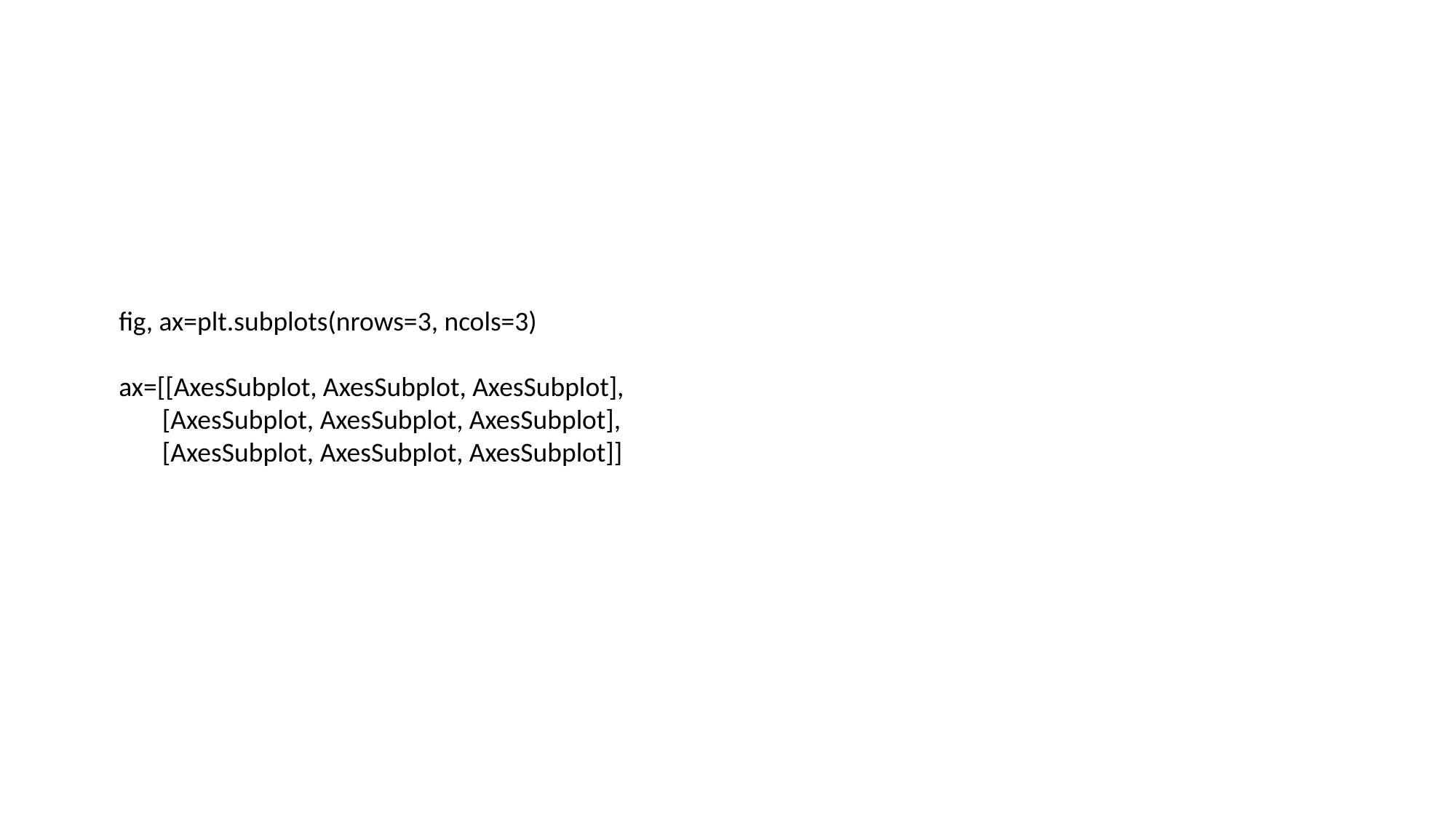

fig, ax=plt.subplots(nrows=3, ncols=3)

ax=[[AxesSubplot, AxesSubplot, AxesSubplot],
       [AxesSubplot, AxesSubplot, AxesSubplot],
       [AxesSubplot, AxesSubplot, AxesSubplot]]